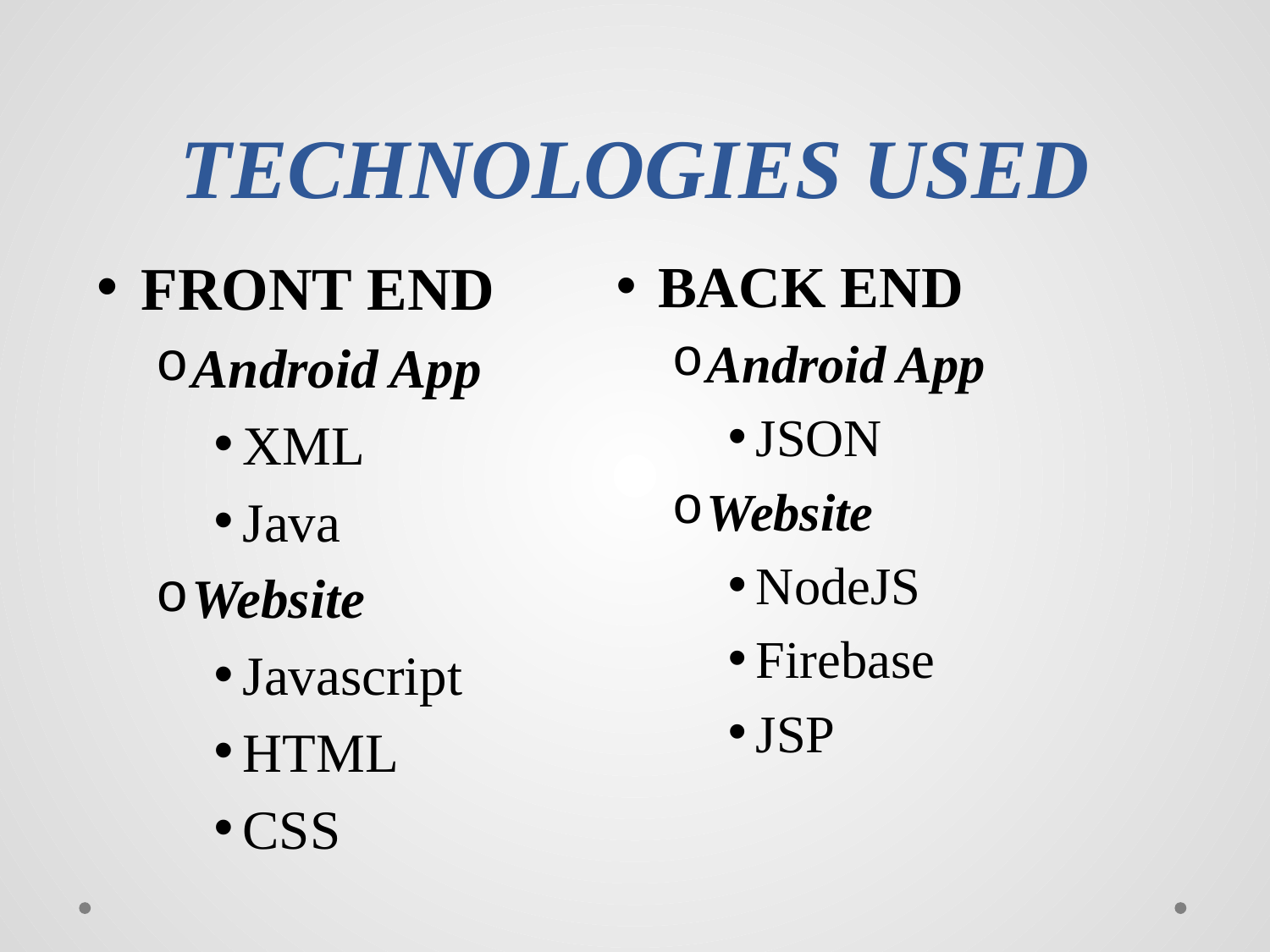

# TECHNOLOGIES USED
FRONT END
Android App
XML
Java
Website
Javascript
HTML
CSS
BACK END
Android App
JSON
Website
NodeJS
Firebase
JSP